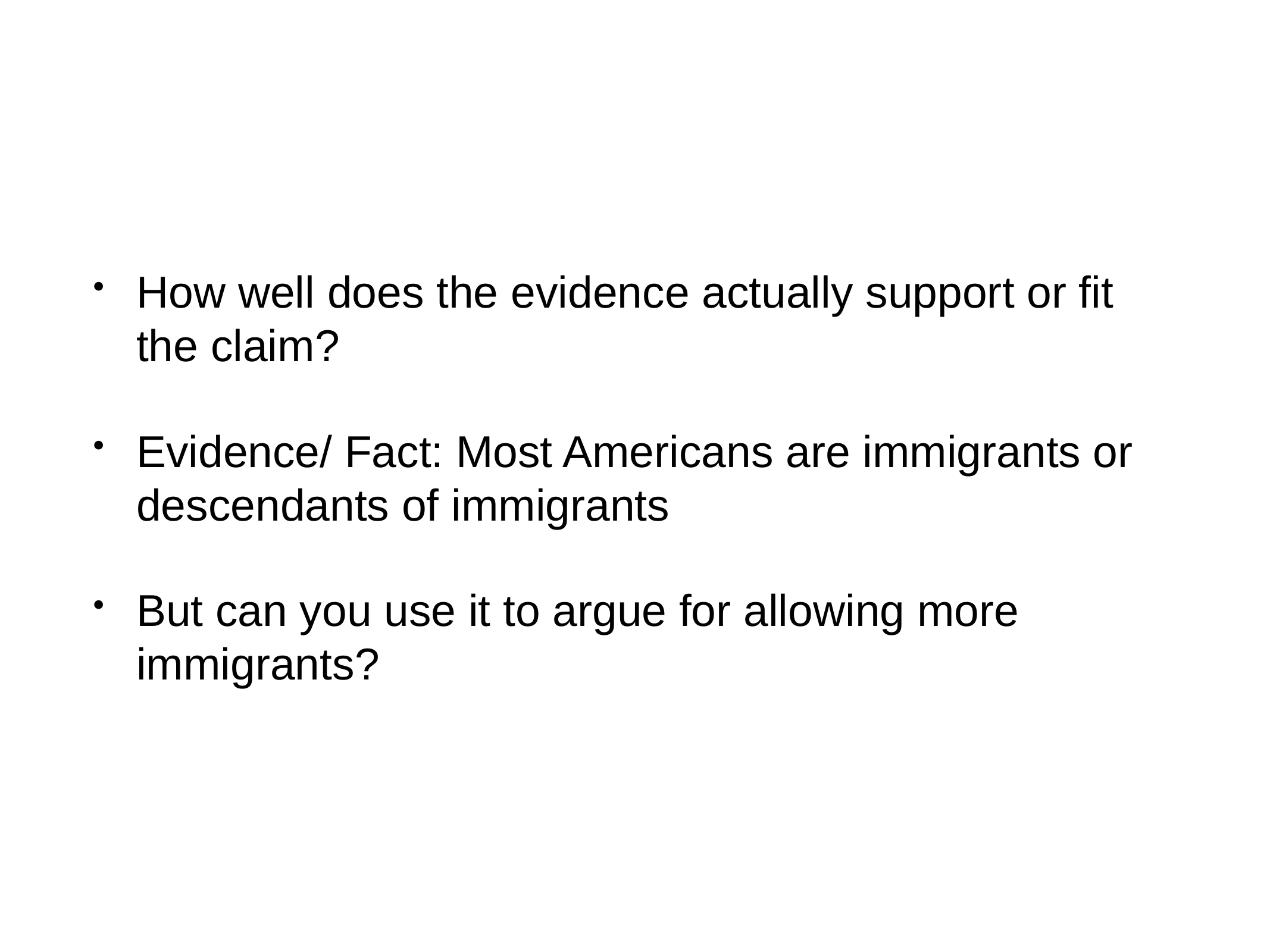

How well does the evidence actually support or fit the claim?
Evidence/ Fact: Most Americans are immigrants or descendants of immigrants
But can you use it to argue for allowing more immigrants?